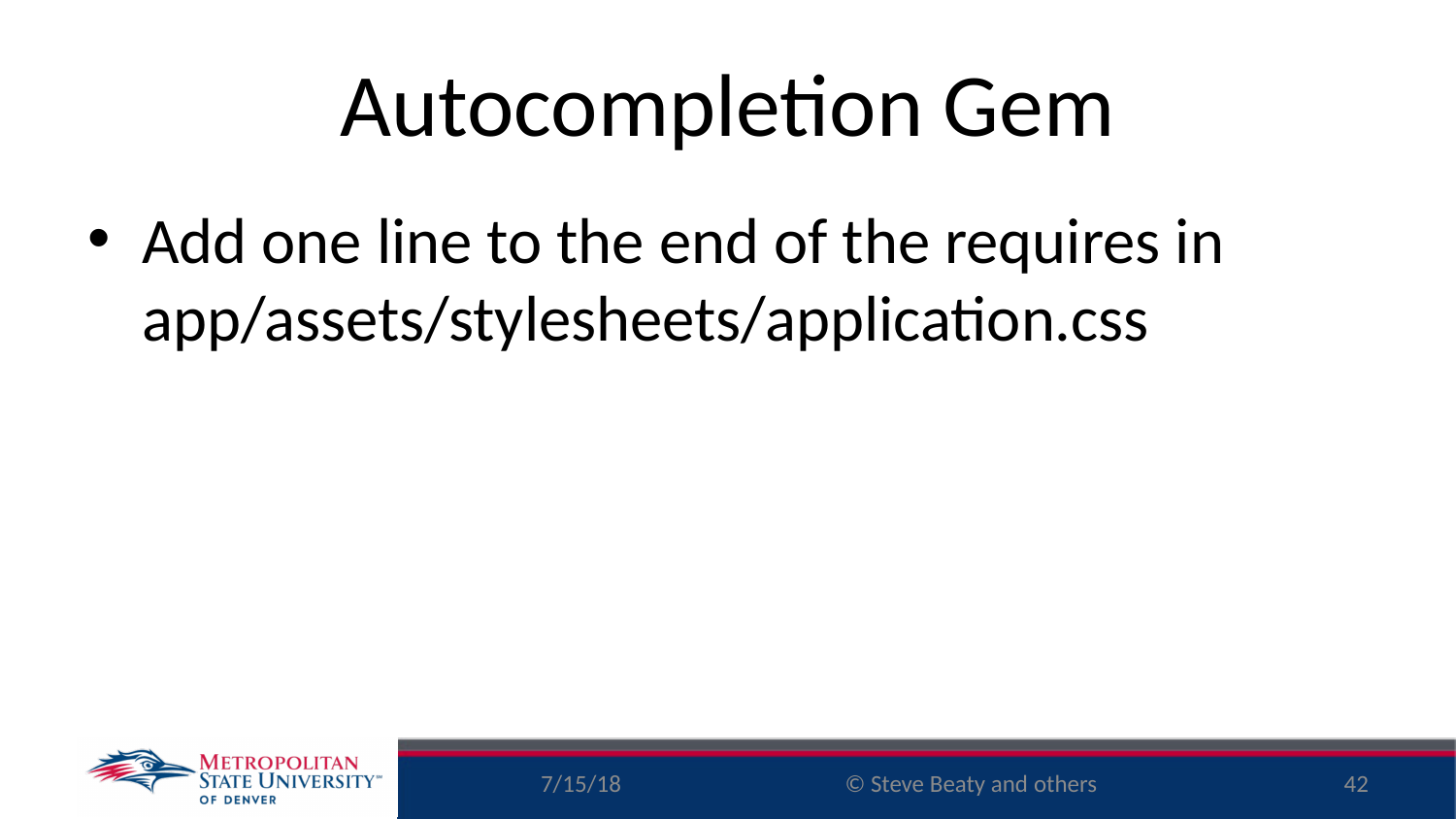

# Autocompletion Gem
Add one line to the end of the requires in app/assets/stylesheets/application.css
7/15/18
42
© Steve Beaty and others